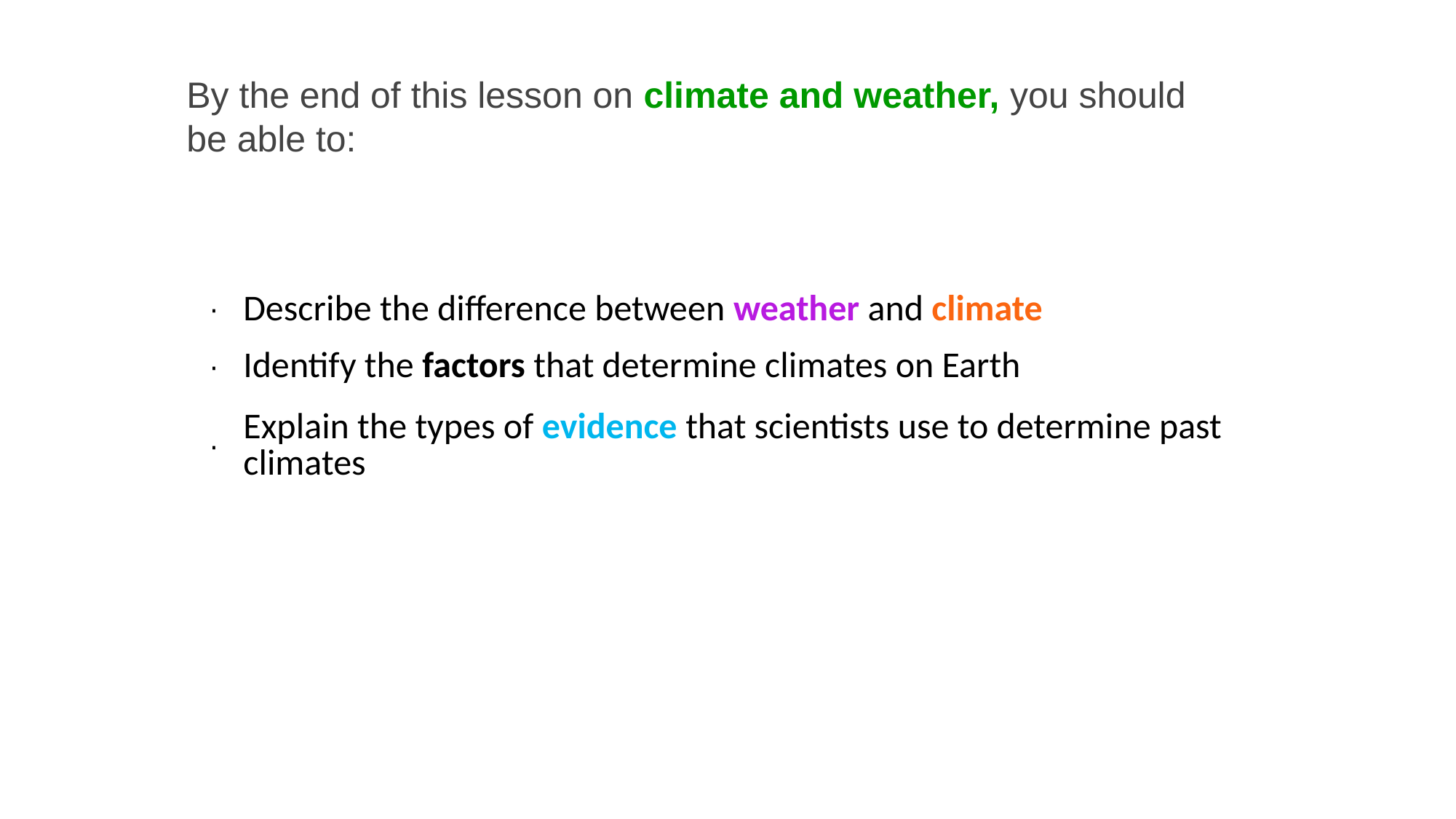

By the end of this lesson on climate and weather, you should be able to:
| ⋅ | Describe the difference between weather and climate |
| --- | --- |
| ⋅ | Identify the factors that determine climates on Earth |
| ⋅ | Explain the types of evidence that scientists use to determine past climates |